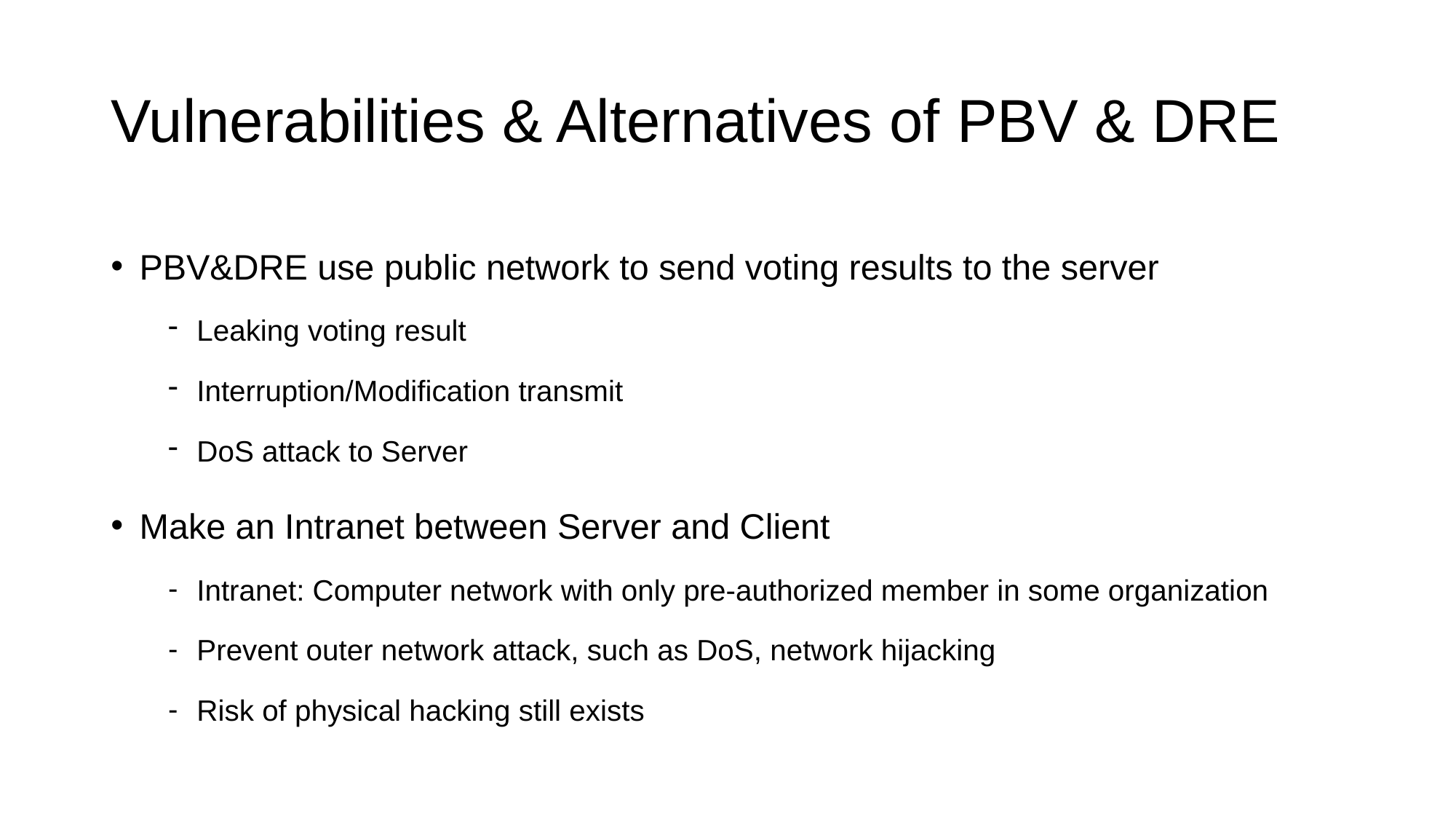

# Vulnerabilities & Alternatives of PBV & DRE
PBV&DRE use public network to send voting results to the server
Leaking voting result
Interruption/Modification transmit
DoS attack to Server
Make an Intranet between Server and Client
Intranet: Computer network with only pre-authorized member in some organization
Prevent outer network attack, such as DoS, network hijacking
Risk of physical hacking still exists